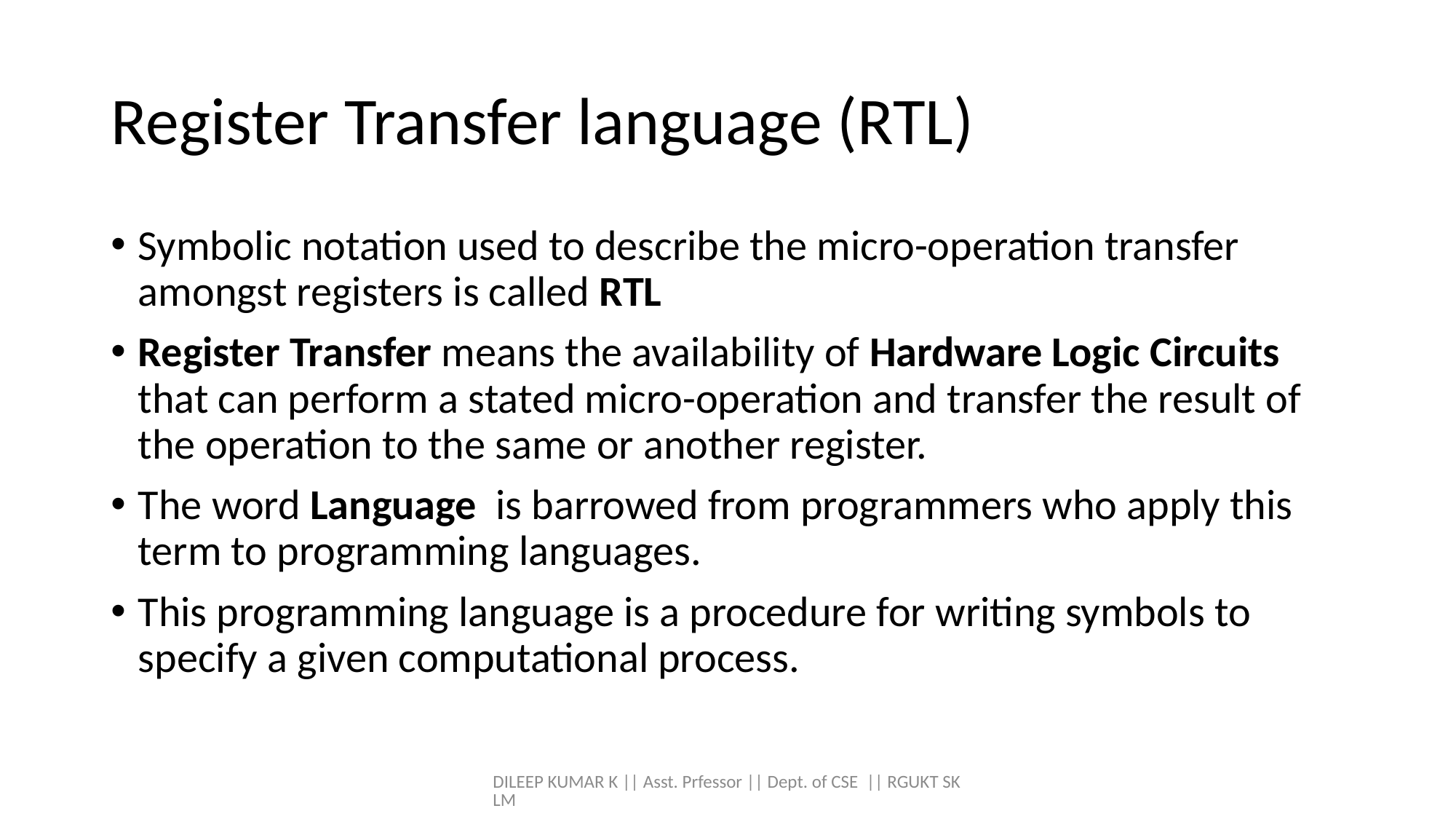

# Register Transfer language (RTL)
Symbolic notation used to describe the micro-operation transfer amongst registers is called RTL
Register Transfer means the availability of Hardware Logic Circuits that can perform a stated micro-operation and transfer the result of the operation to the same or another register.
The word Language  is barrowed from programmers who apply this term to programming languages.
This programming language is a procedure for writing symbols to specify a given computational process.
DILEEP KUMAR K || Asst. Prfessor || Dept. of CSE  || RGUKT SKLM